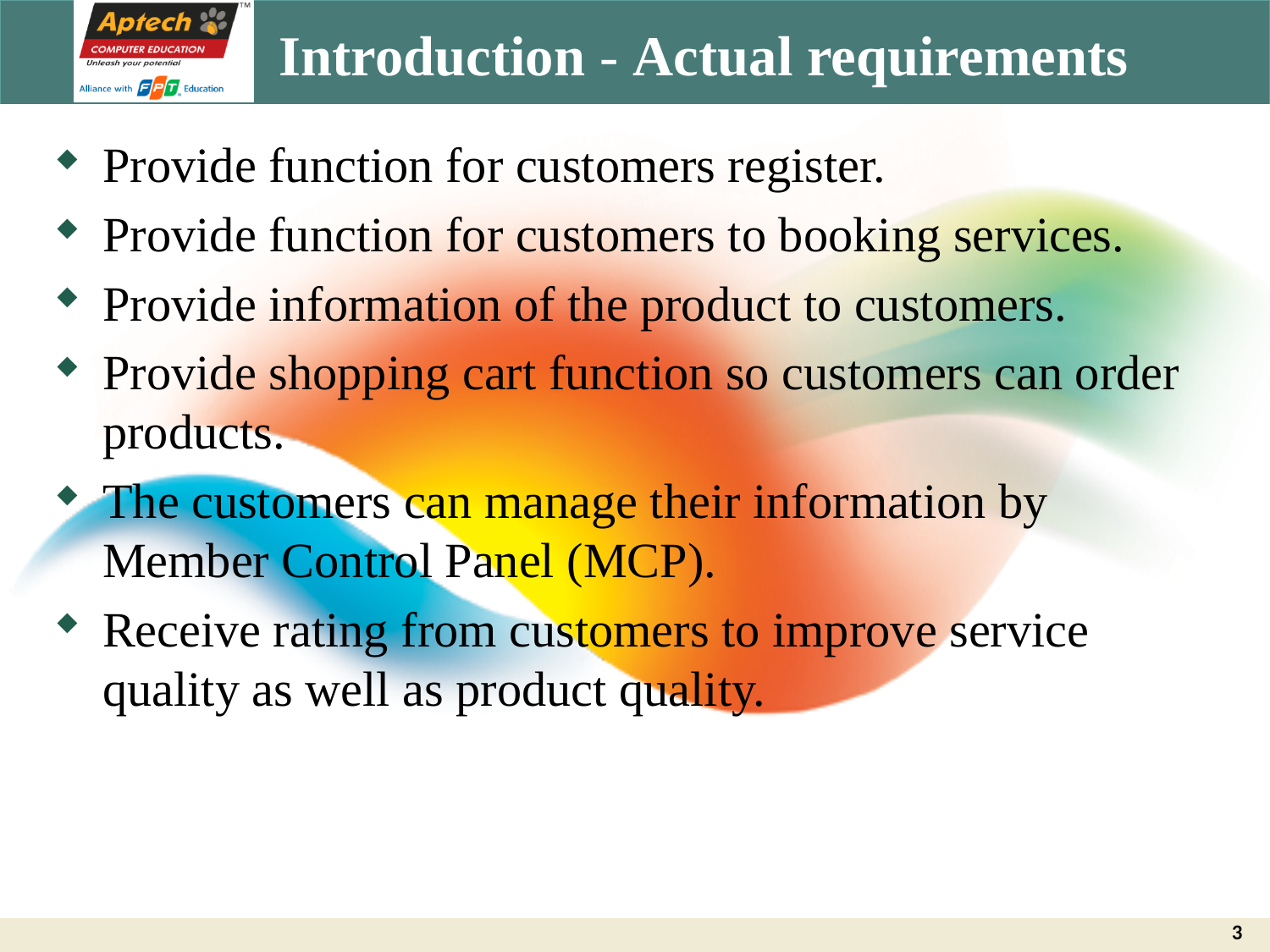

# Introduction - Actual requirements
Provide function for customers register.
Provide function for customers to booking services.
Provide information of the product to customers.
Provide shopping cart function so customers can order products.
The customers can manage their information by Member Control Panel (MCP).
Receive rating from customers to improve service quality as well as product quality.

3